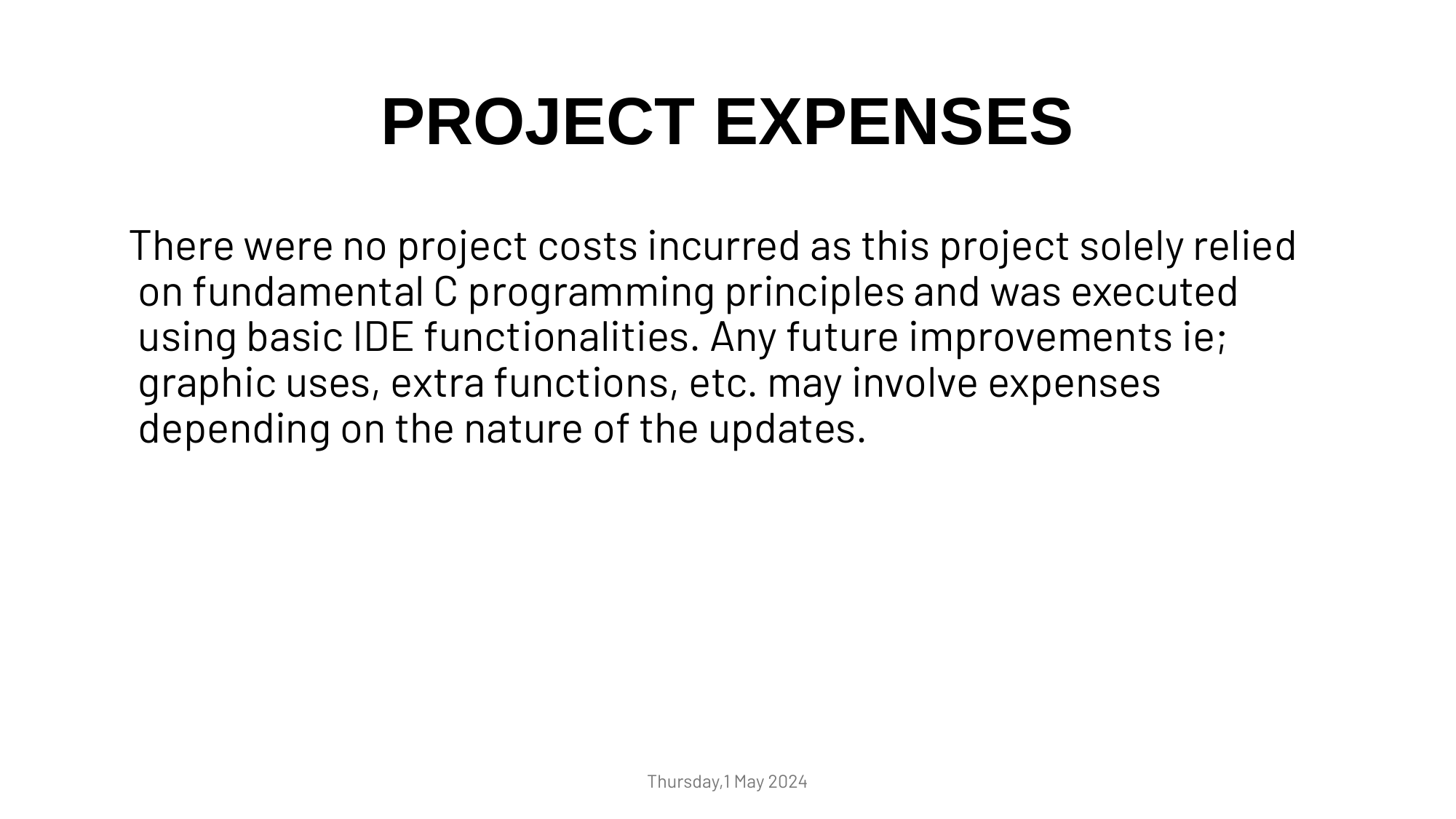

# PROJECT EXPENSES
  There were no project costs incurred as this project solely relied on fundamental C programming principles and was executed using basic IDE functionalities. Any future improvements ie; graphic uses, extra functions, etc. may involve expenses depending on the nature of the updates.

Thursday,1 May 2024